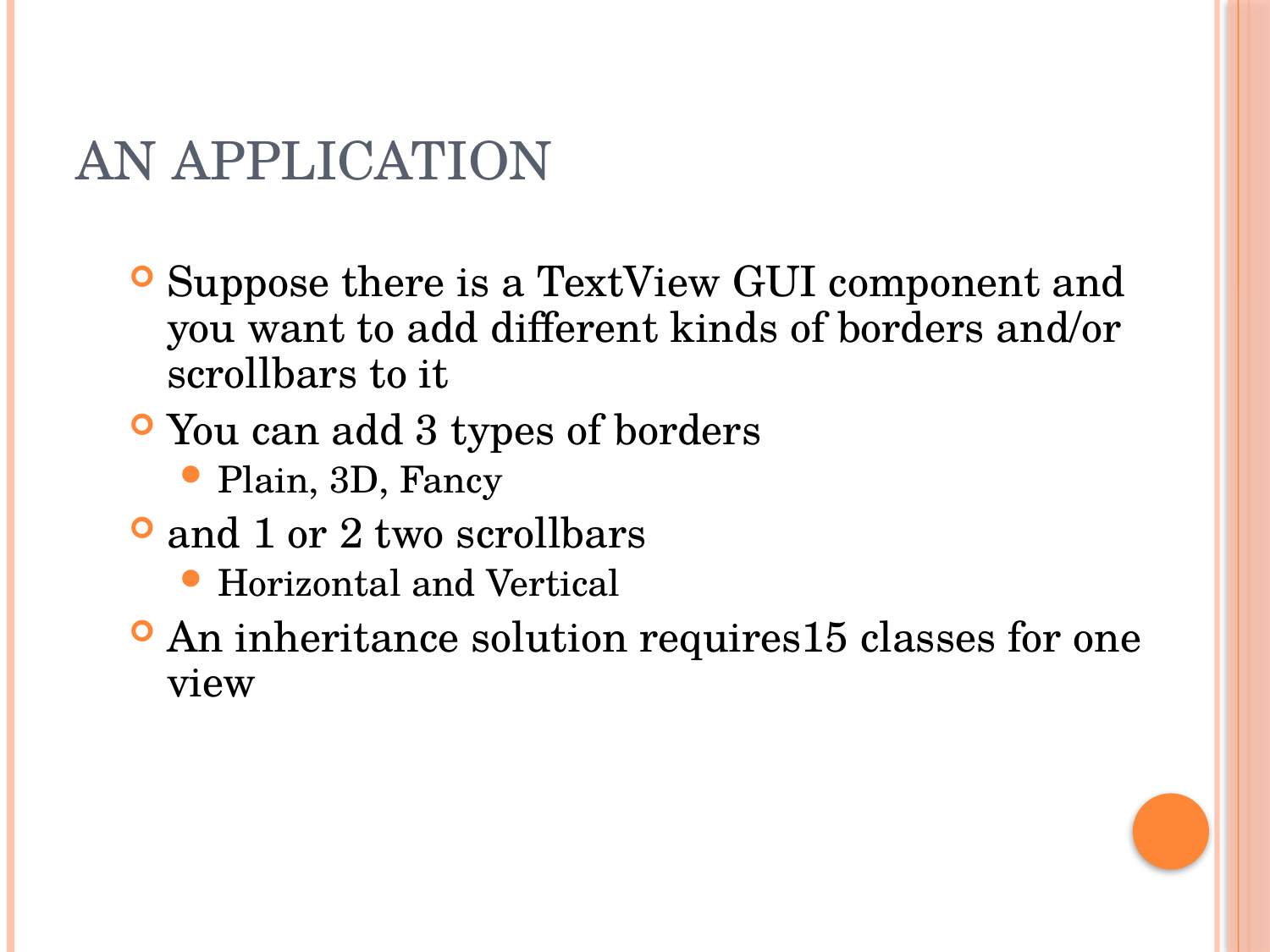

# An Application
Suppose there is a TextView GUI component and you want to add different kinds of borders and/or scrollbars to it
You can add 3 types of borders
Plain, 3D, Fancy
and 1 or 2 two scrollbars
Horizontal and Vertical
An inheritance solution requires15 classes for one view